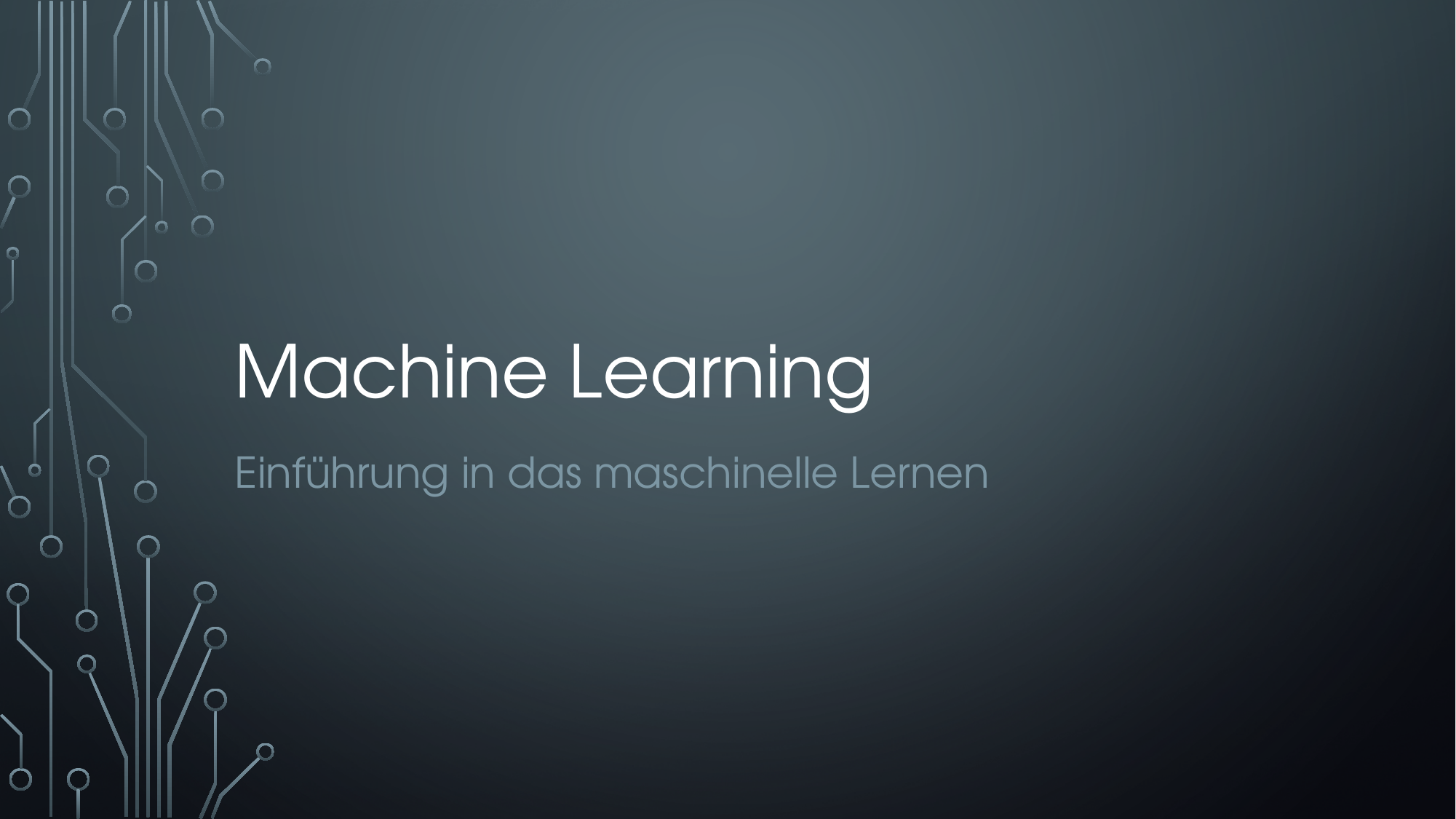

# Machine Learning
Einführung in das maschinelle Lernen